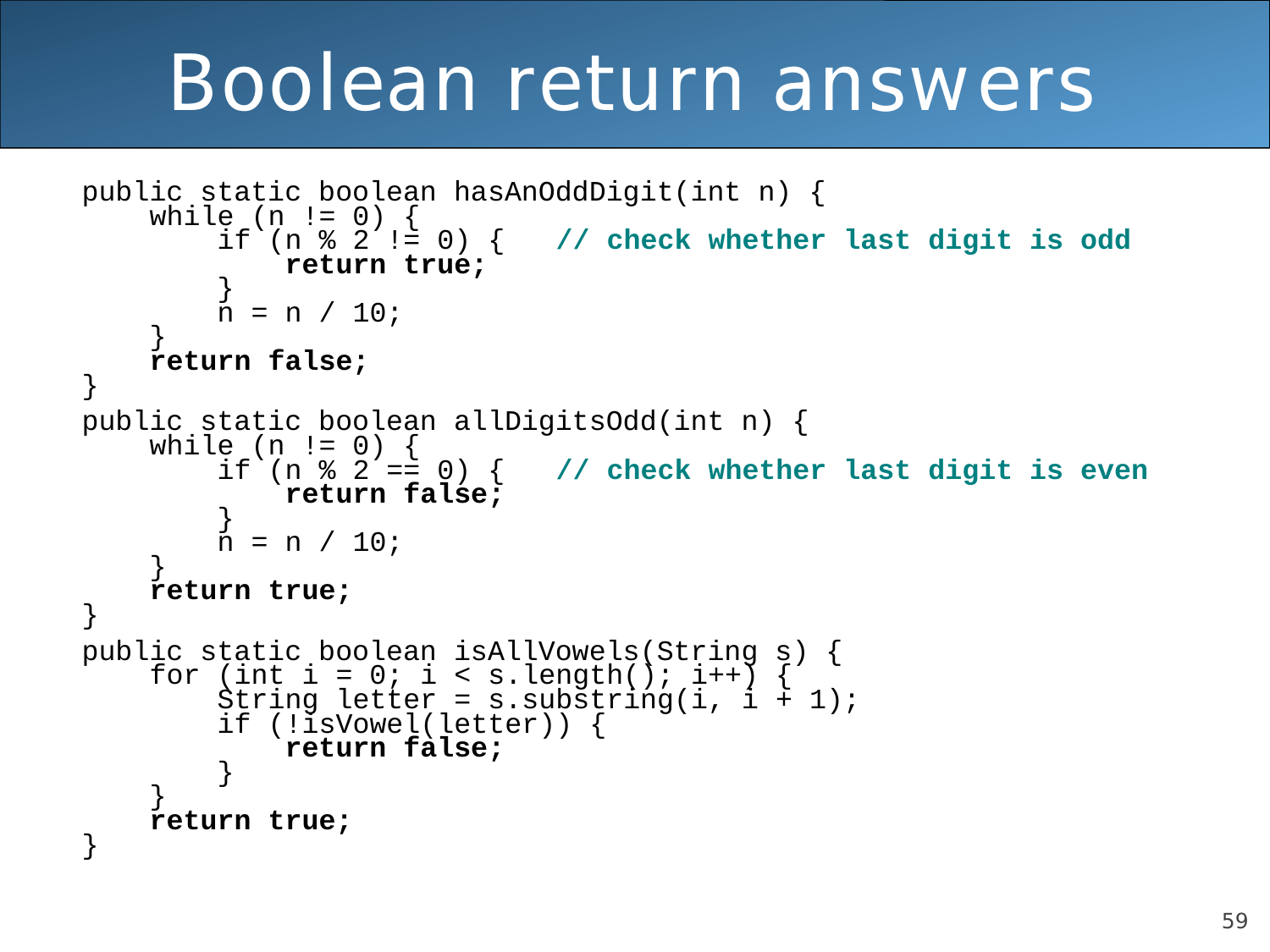

# Boolean return answers
public static boolean hasAnOddDigit(int n) {
    while (n != 0) {
        if (n % 2 != 0) {   // check whether last digit is odd
            return true;
        }
        n = n / 10;
    }
    return false;
}

public static boolean allDigitsOdd(int n) {
    while (n != 0) {
        if (n % 2 == 0) {   // check whether last digit is even
            return false;
        }
        n = n / 10;
    }
    return true;
}

public static boolean isAllVowels(String s) {
    for (int i = 0; i < s.length(); i++) {
        String letter = s.substring(i, i + 1);
        if (!isVowel(letter)) {
            return false;
        }
    }
    return true;
}